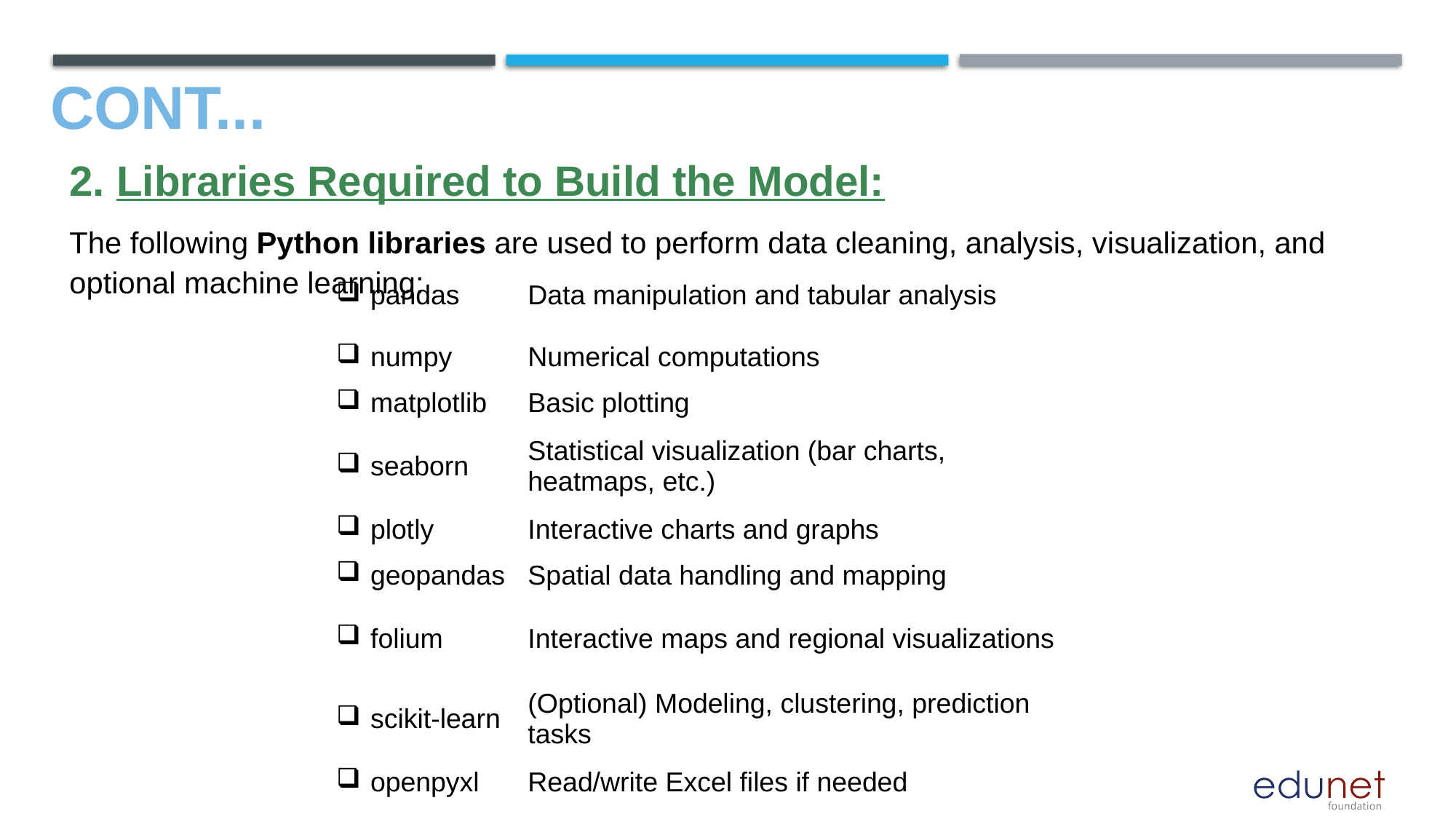

2. Libraries Required to Build the Model:
The following Python libraries are used to perform data cleaning, analysis, visualization, and optional machine learning:

# Cont...
| pandas | Data manipulation and tabular analysis |
| --- | --- |
| numpy | Numerical computations |
| matplotlib | Basic plotting |
| seaborn | Statistical visualization (bar charts, heatmaps, etc.) |
| plotly | Interactive charts and graphs |
| geopandas | Spatial data handling and mapping |
| folium | Interactive maps and regional visualizations |
| scikit-learn | (Optional) Modeling, clustering, prediction tasks |
| openpyxl | Read/write Excel files if needed |